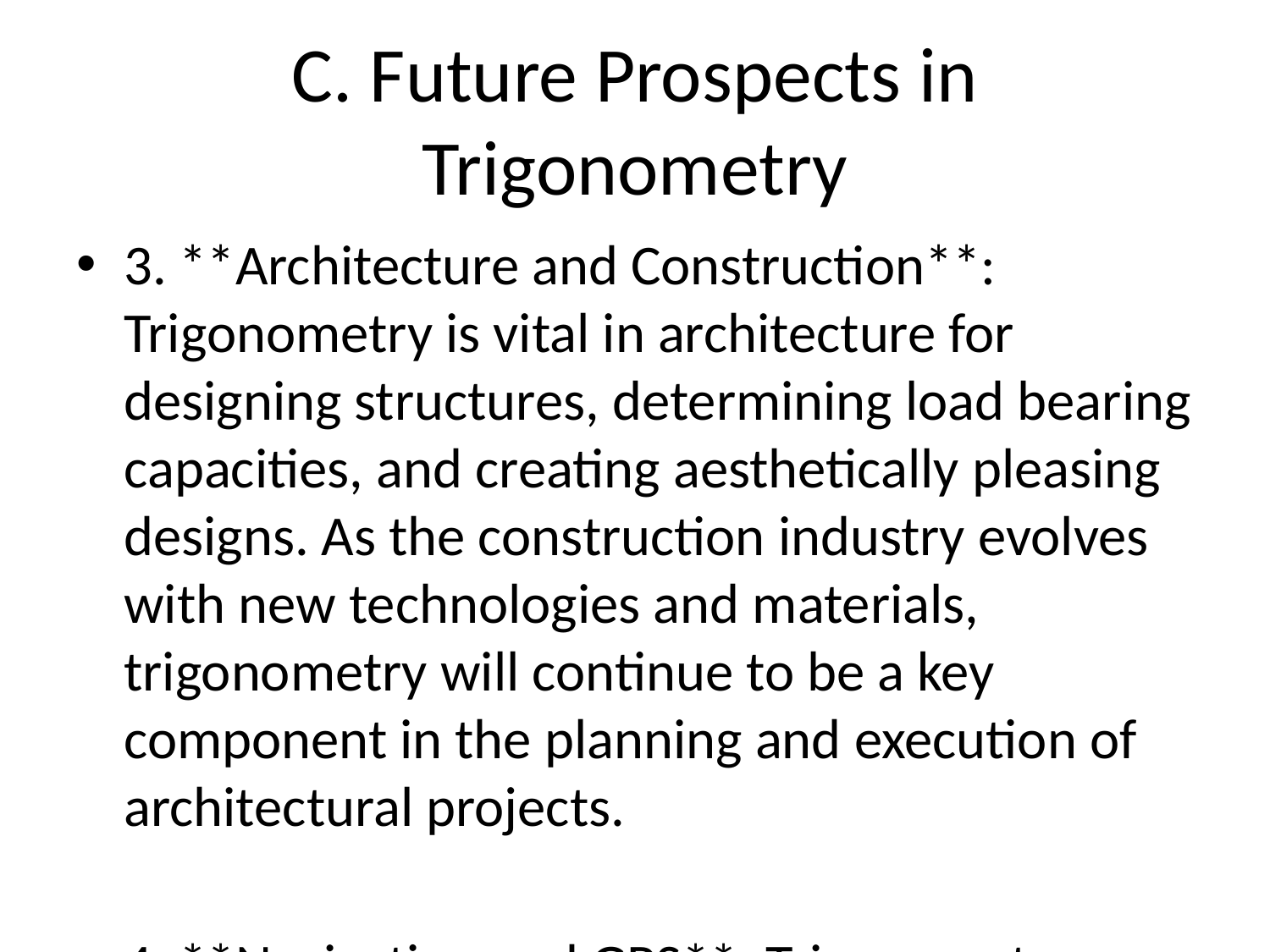

# C. Future Prospects in Trigonometry
3. **Architecture and Construction**: Trigonometry is vital in architecture for designing structures, determining load bearing capacities, and creating aesthetically pleasing designs. As the construction industry evolves with new technologies and materials, trigonometry will continue to be a key component in the planning and execution of architectural projects.

4. **Navigation and GPS**: Trigonometry plays a significant role in navigation systems such as GPS (Global Positioning System). By using trigonometric functions to calculate distances and angles, GPS devices can accurately determine a user's position on the Earth's surface. As GPS technology becomes more advanced, trigonometry will remain a critical component of navigation systems.